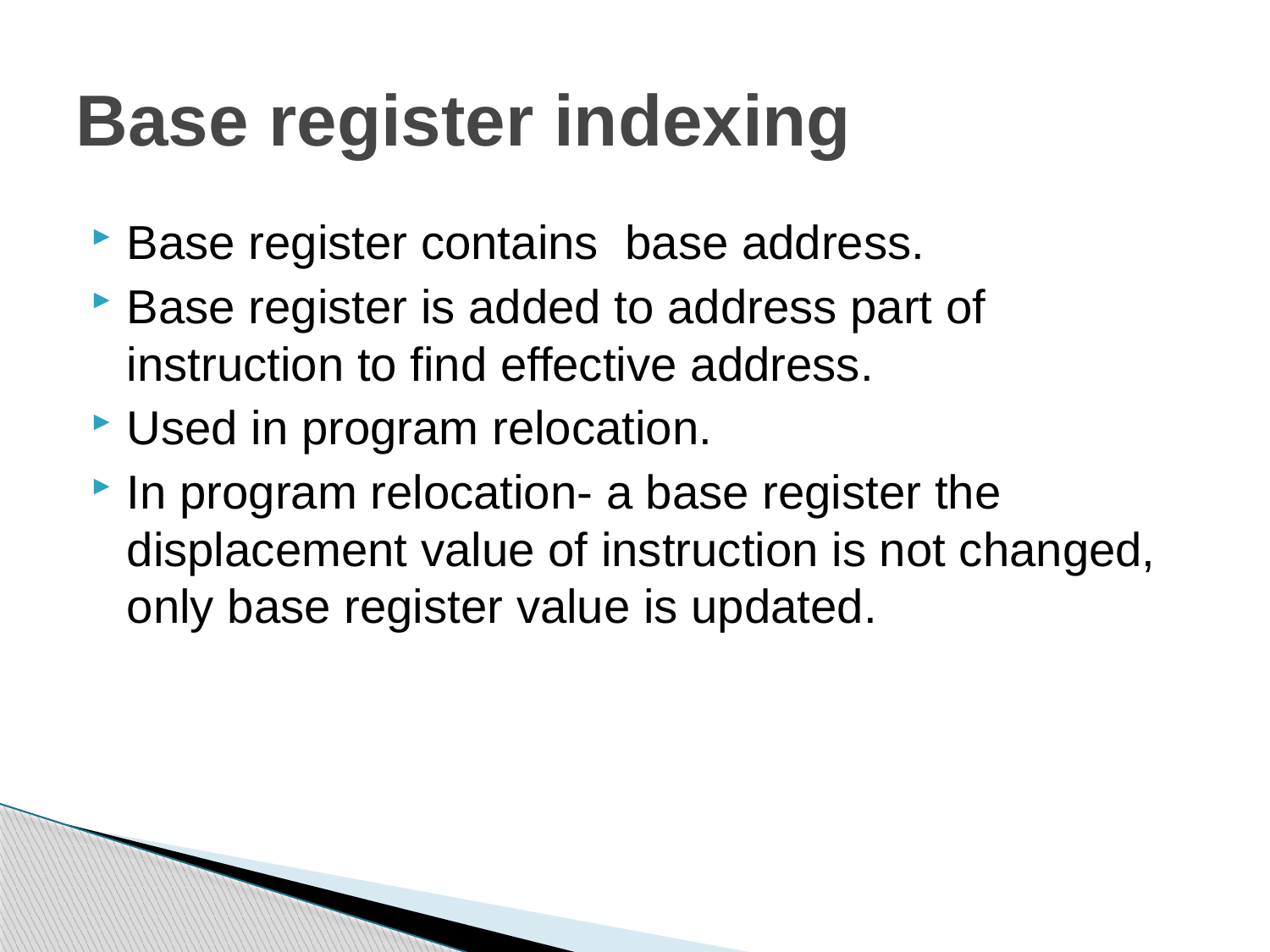

# Base register indexing
Base register contains  base address.
Base register is added to address part of instruction to find effective address.
Used in program relocation.
In program relocation- a base register the displacement value of instruction is not changed, only base register value is updated.